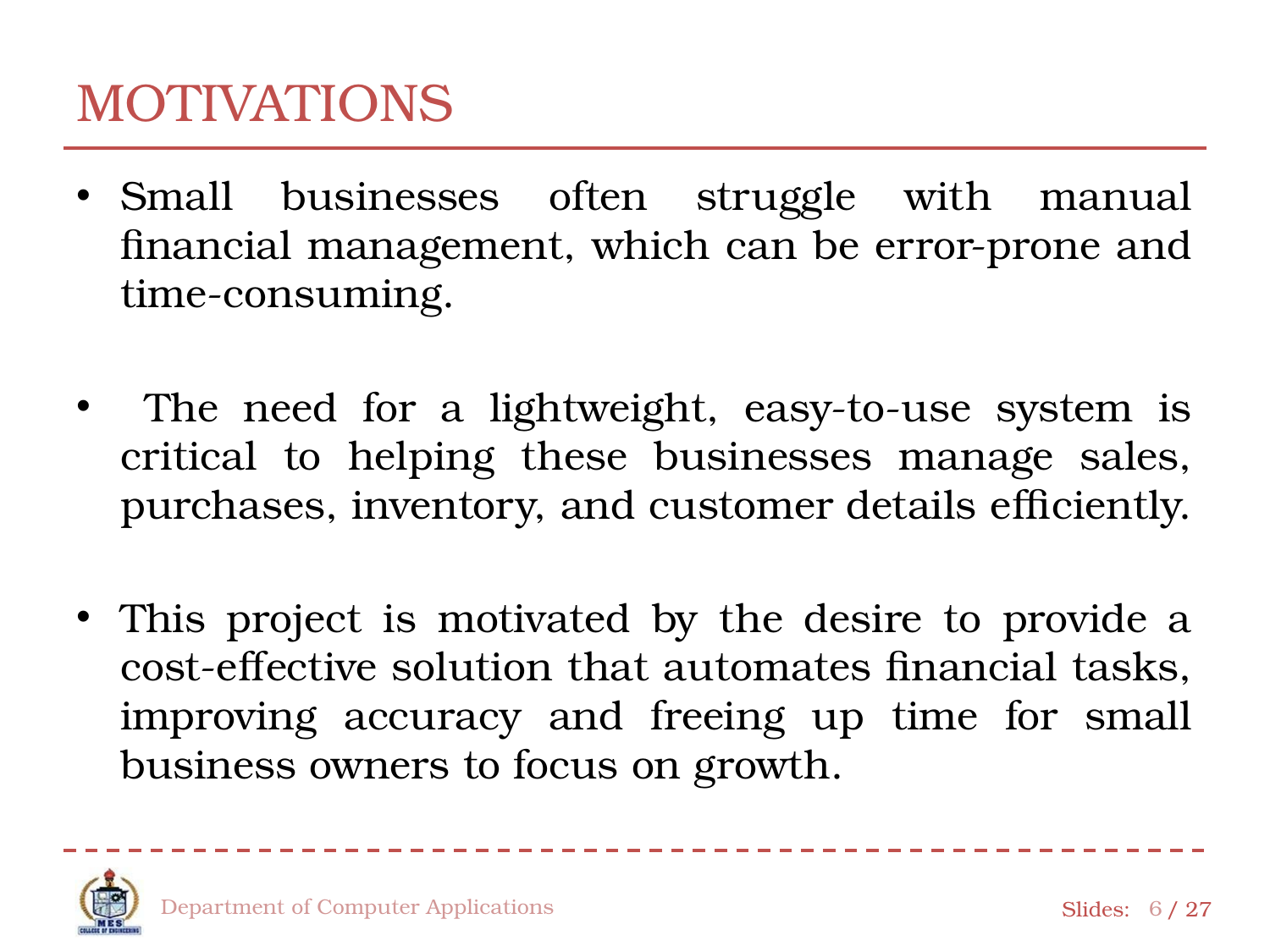

# MOTIVATIONS
Small businesses often struggle with manual financial management, which can be error-prone and time-consuming.

 The need for a lightweight, easy-to-use system is critical to helping these businesses manage sales, purchases, inventory, and customer details efficiently.

This project is motivated by the desire to provide a cost-effective solution that automates financial tasks, improving accuracy and freeing up time for small business owners to focus on growth.
Department of Computer Applications
6